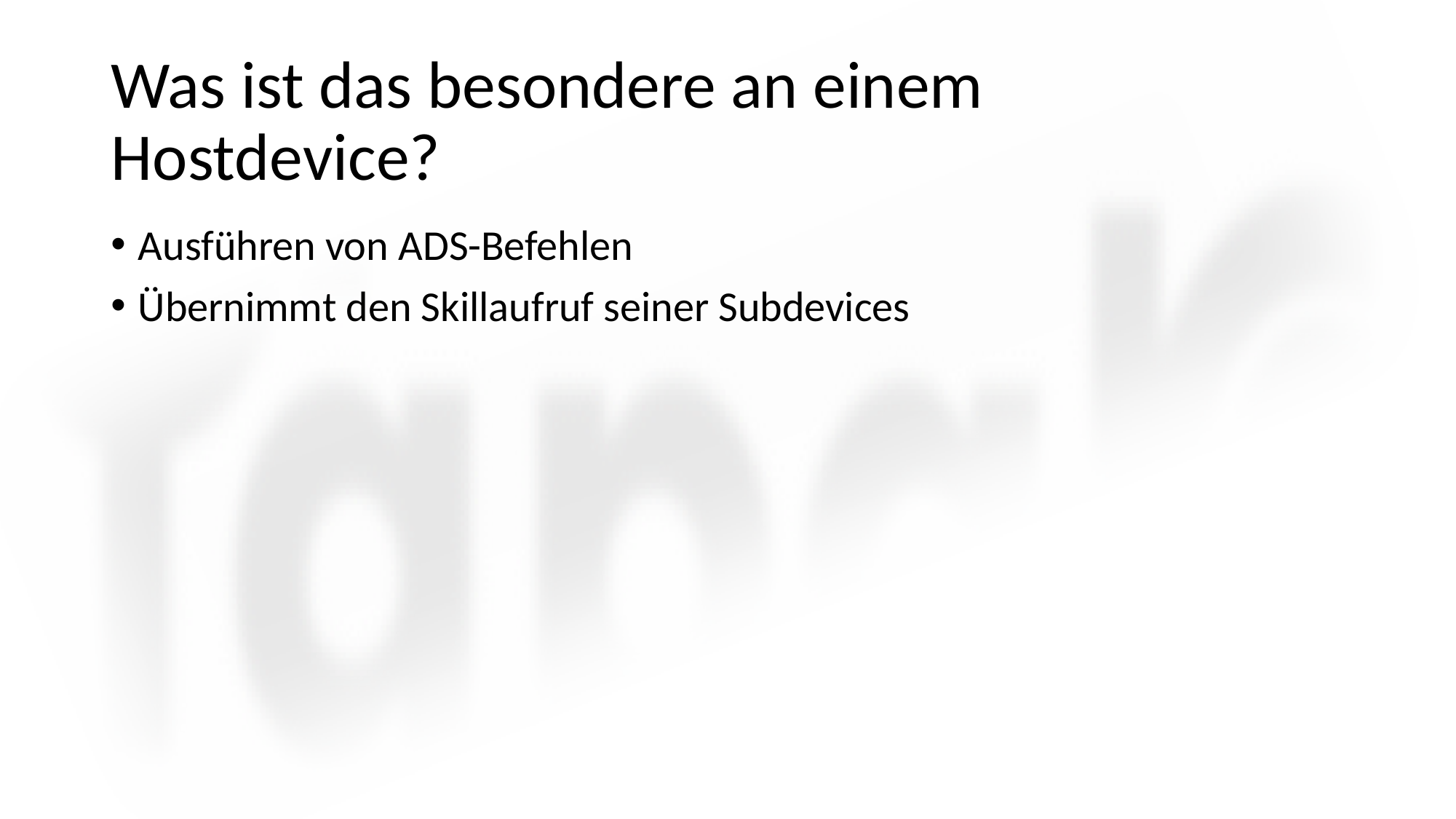

# Was ist das besondere an einem Hostdevice?
Ausführen von ADS-Befehlen
Übernimmt den Skillaufruf seiner Subdevices